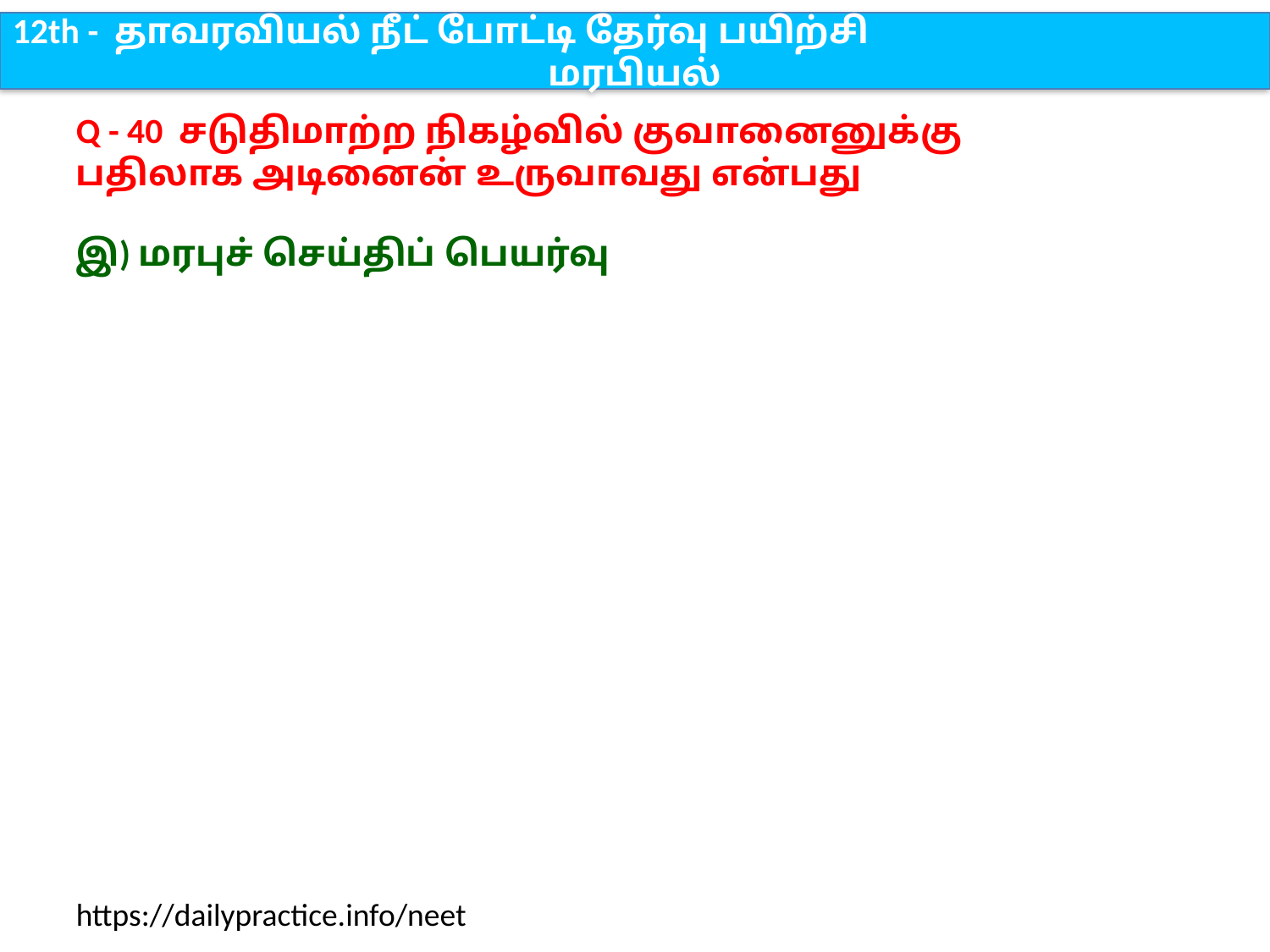

12th -  தாவரவியல் நீட் போட்டி தேர்வு பயிற்சி
மரபியல்

Q - 40  சடுதிமாற்ற நிகழ்வில் குவானைனுக்கு பதிலாக அடினைன் உருவாவது என்பது

இ) மரபுச் செய்திப் பெயர்வு
https://dailypractice.info/neet